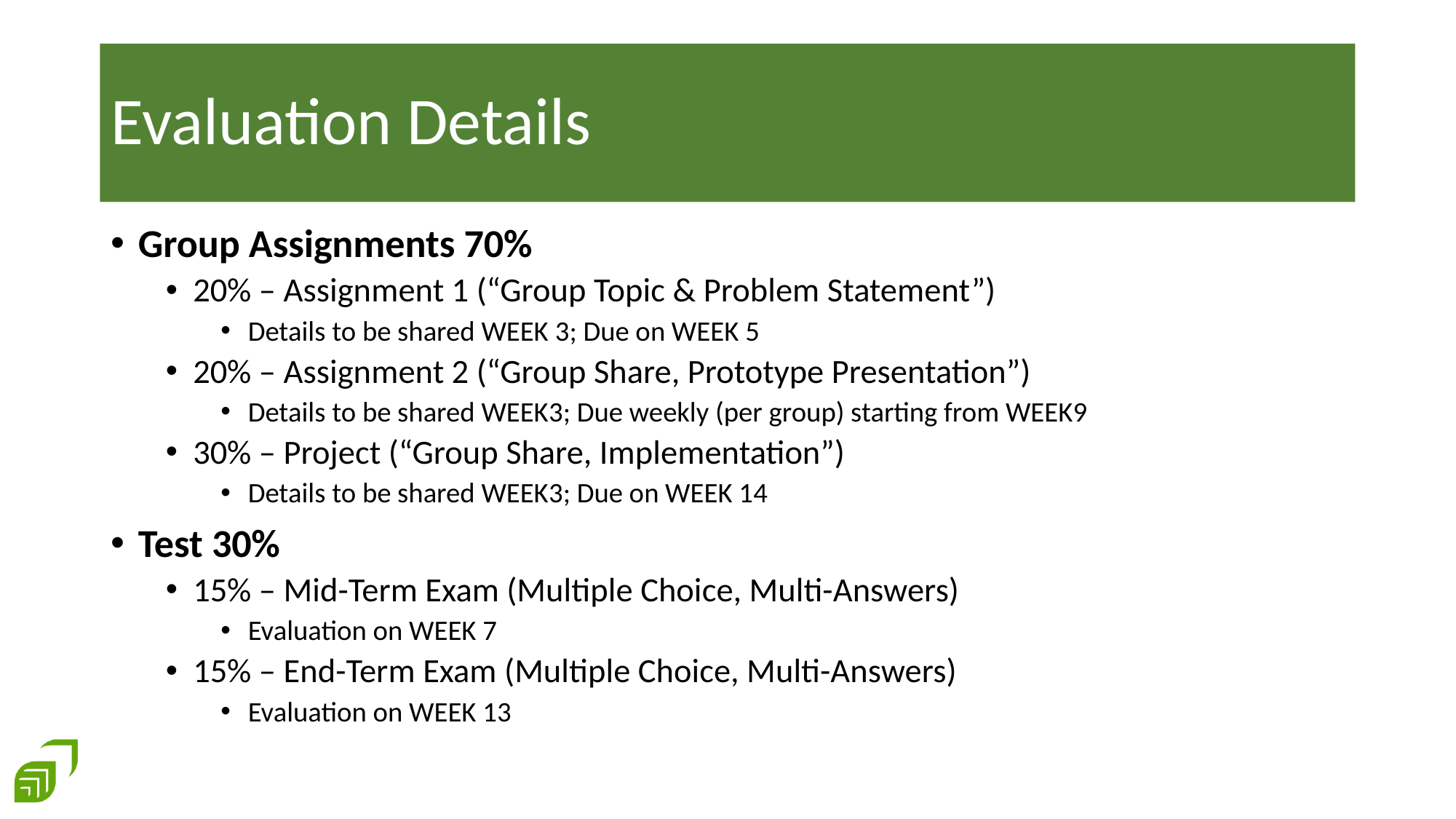

# Evaluation Details
Group Assignments 70%
20% – Assignment 1 (“Group Topic & Problem Statement”)
Details to be shared WEEK 3; Due on WEEK 5
20% – Assignment 2 (“Group Share, Prototype Presentation”)
Details to be shared WEEK3; Due weekly (per group) starting from WEEK9
30% – Project (“Group Share, Implementation”)
Details to be shared WEEK3; Due on WEEK 14
Test 30%
15% – Mid-Term Exam (Multiple Choice, Multi-Answers)
Evaluation on WEEK 7
15% – End-Term Exam (Multiple Choice, Multi-Answers)
Evaluation on WEEK 13